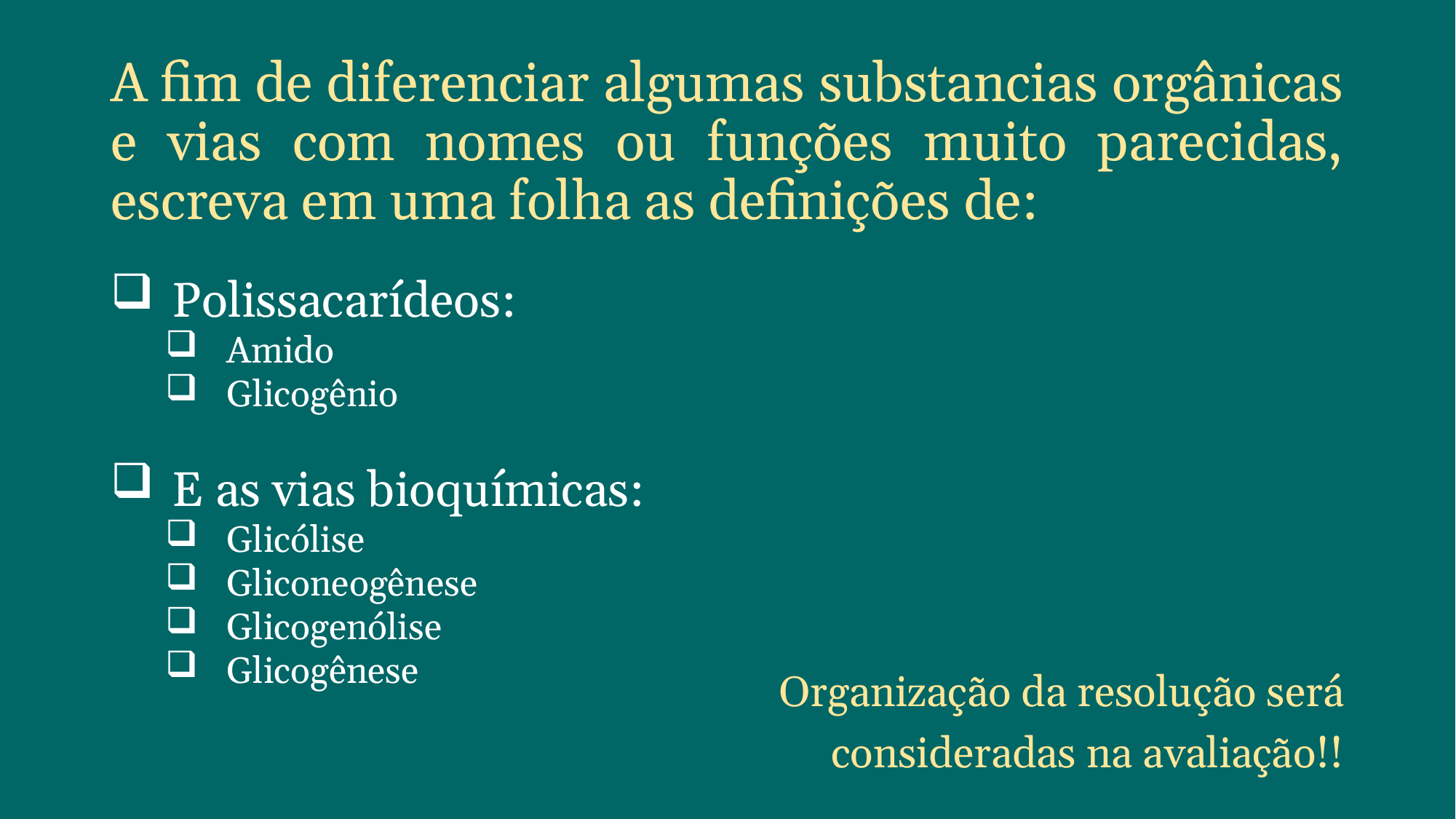

# A fim de diferenciar algumas substancias orgânicas e vias com nomes ou funções muito parecidas, escreva em uma folha as definições de:
Polissacarídeos:
Amido
Glicogênio

E as vias bioquímicas:
Glicólise
Gliconeogênese
Glicogenólise
Glicogênese
Organização da resolução será consideradas na avaliação!!